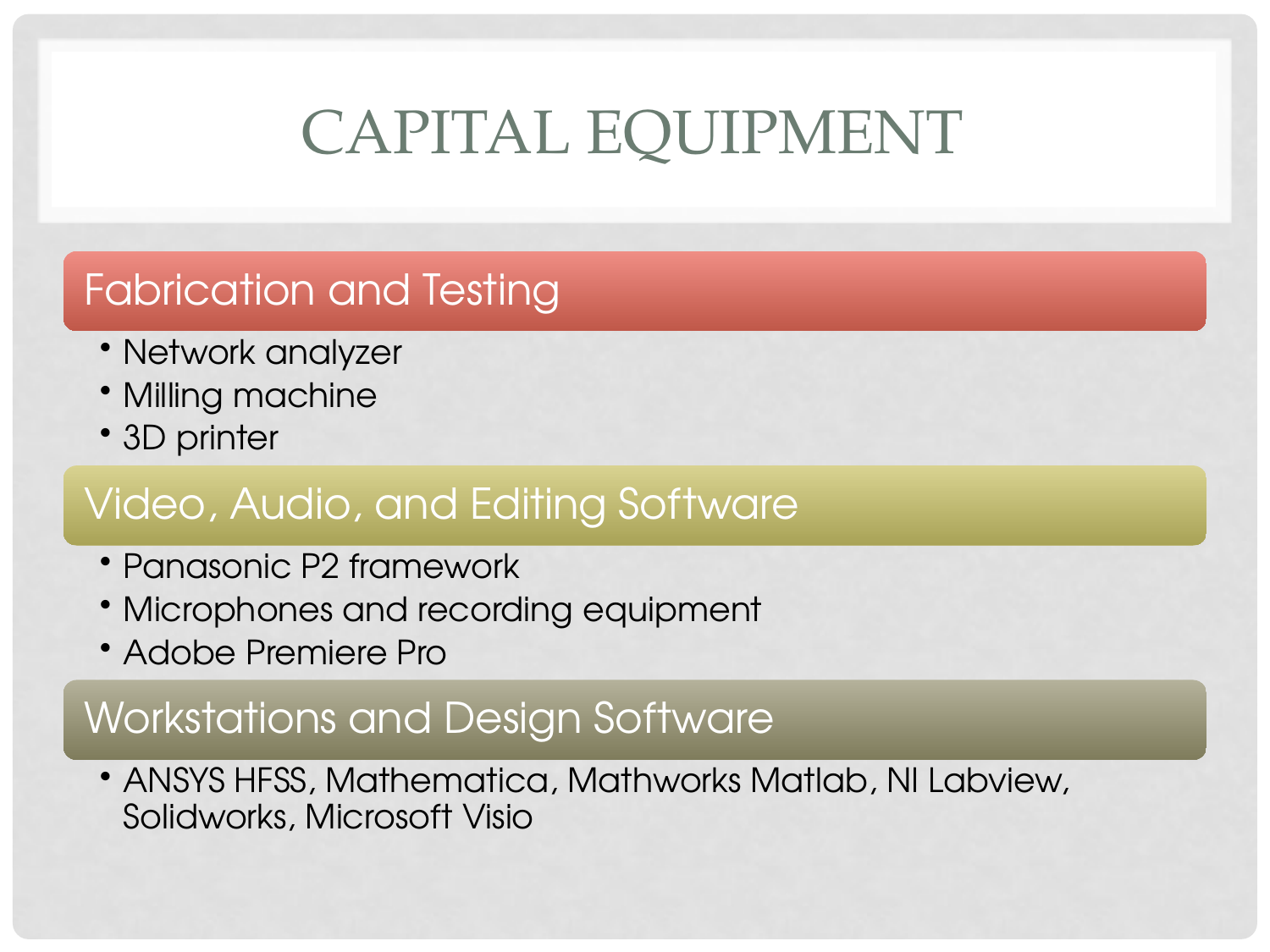

# Capital Equipment
Fabrication and Testing
Network analyzer
Milling machine
3D printer
Video, Audio, and Editing Software
Panasonic P2 framework
Microphones and recording equipment
Adobe Premiere Pro
Workstations and Design Software
ANSYS HFSS, Mathematica, Mathworks Matlab, NI Labview, Solidworks, Microsoft Visio